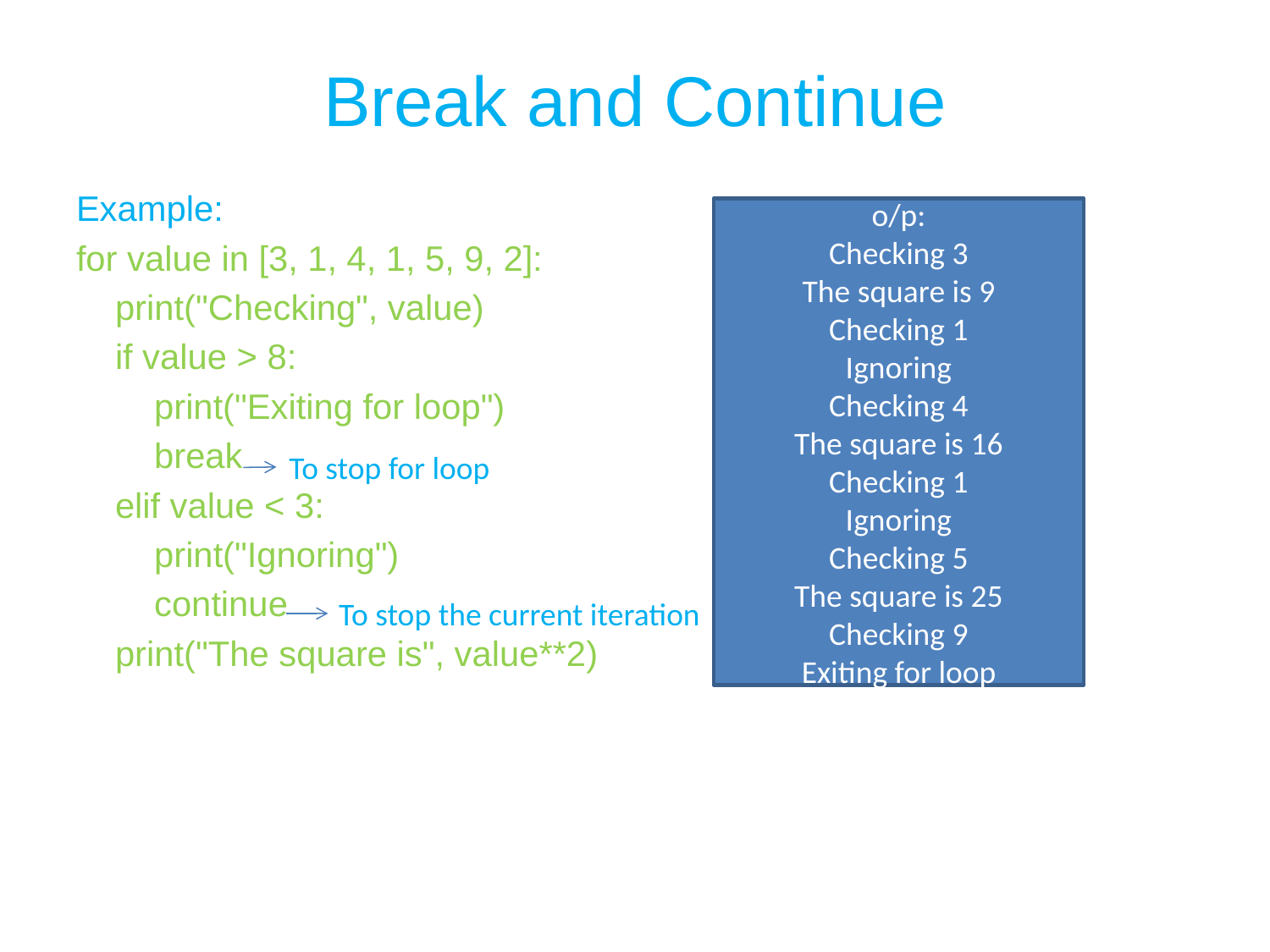

# Break and Continue
Example:
for value in [3, 1, 4, 1, 5, 9, 2]:
    print("Checking", value)
    if value > 8:
        print("Exiting for loop")
        break
    elif value < 3:
        print("Ignoring")
        continue
    print("The square is", value**2)
o/p:
Checking 3
The square is 9
Checking 1
Ignoring
Checking 4
The square is 16
Checking 1
Ignoring
Checking 5
The square is 25
Checking 9
Exiting for loop
To stop for loop
To stop the current iteration